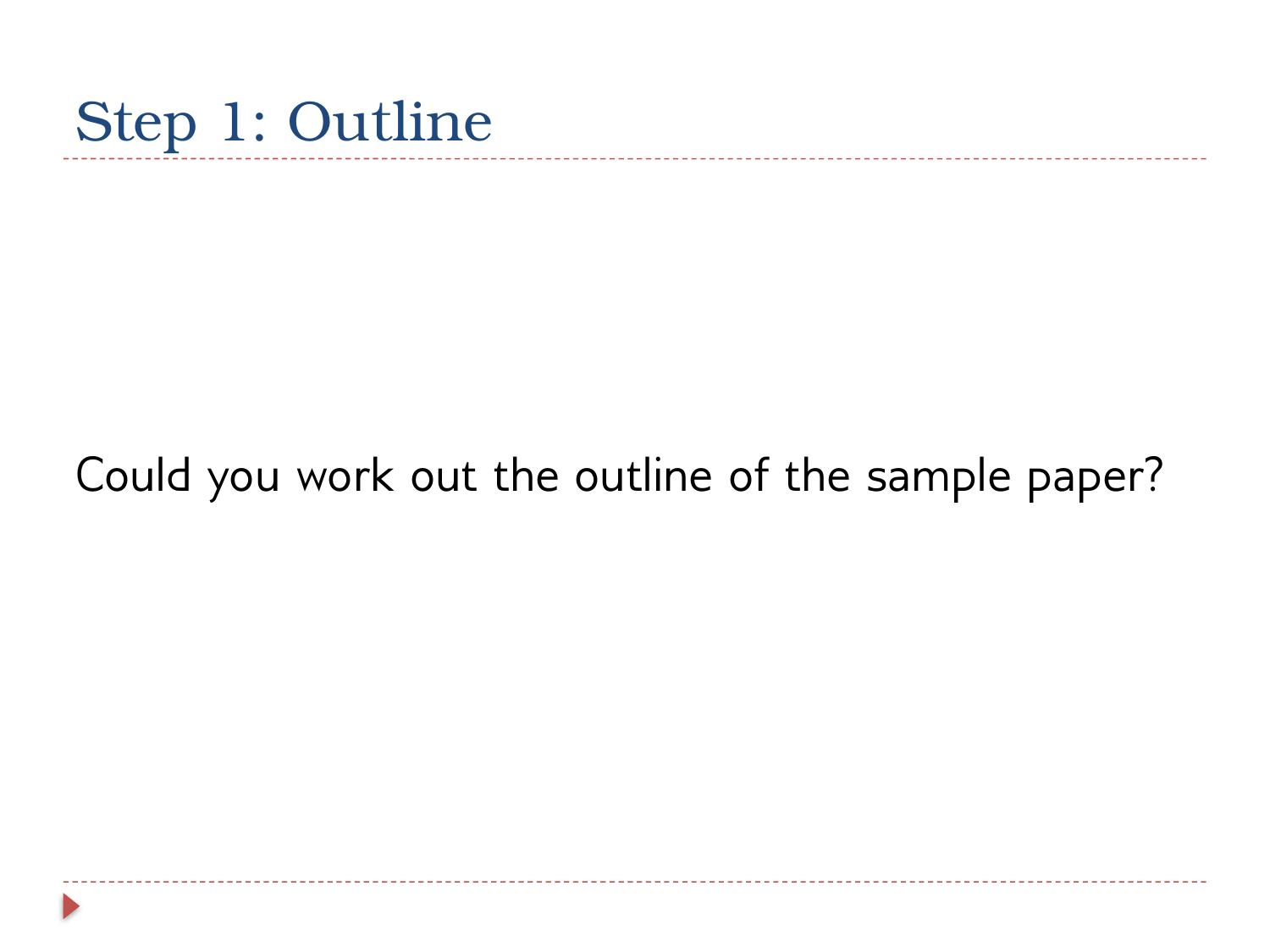

# Step 1: Outline
Could you work out the outline of the sample paper?